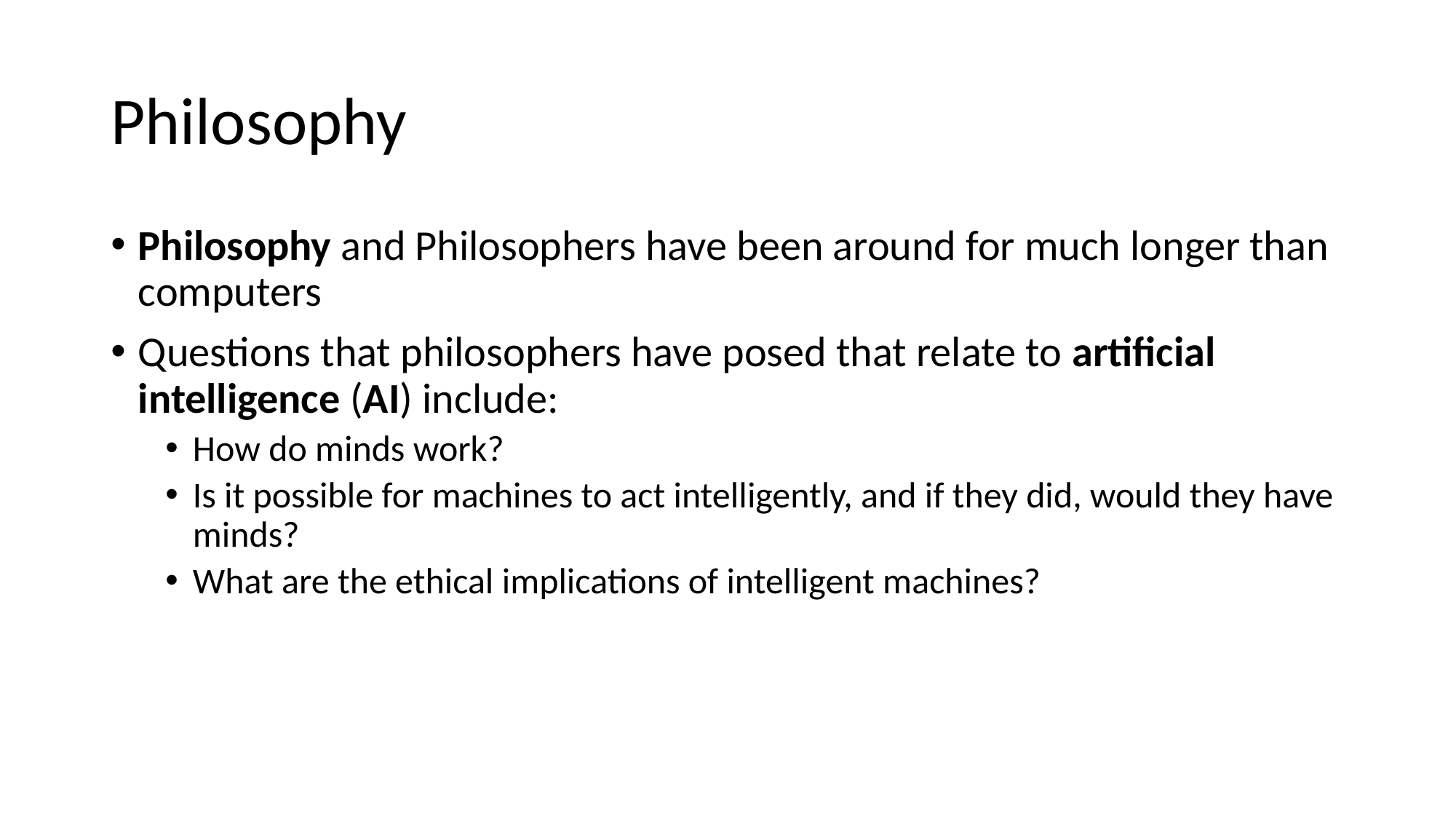

# Philosophy
Philosophy and Philosophers have been around for much longer than computers
Questions that philosophers have posed that relate to artificial intelligence (AI) include:
How do minds work?
Is it possible for machines to act intelligently, and if they did, would they have minds?
What are the ethical implications of intelligent machines?